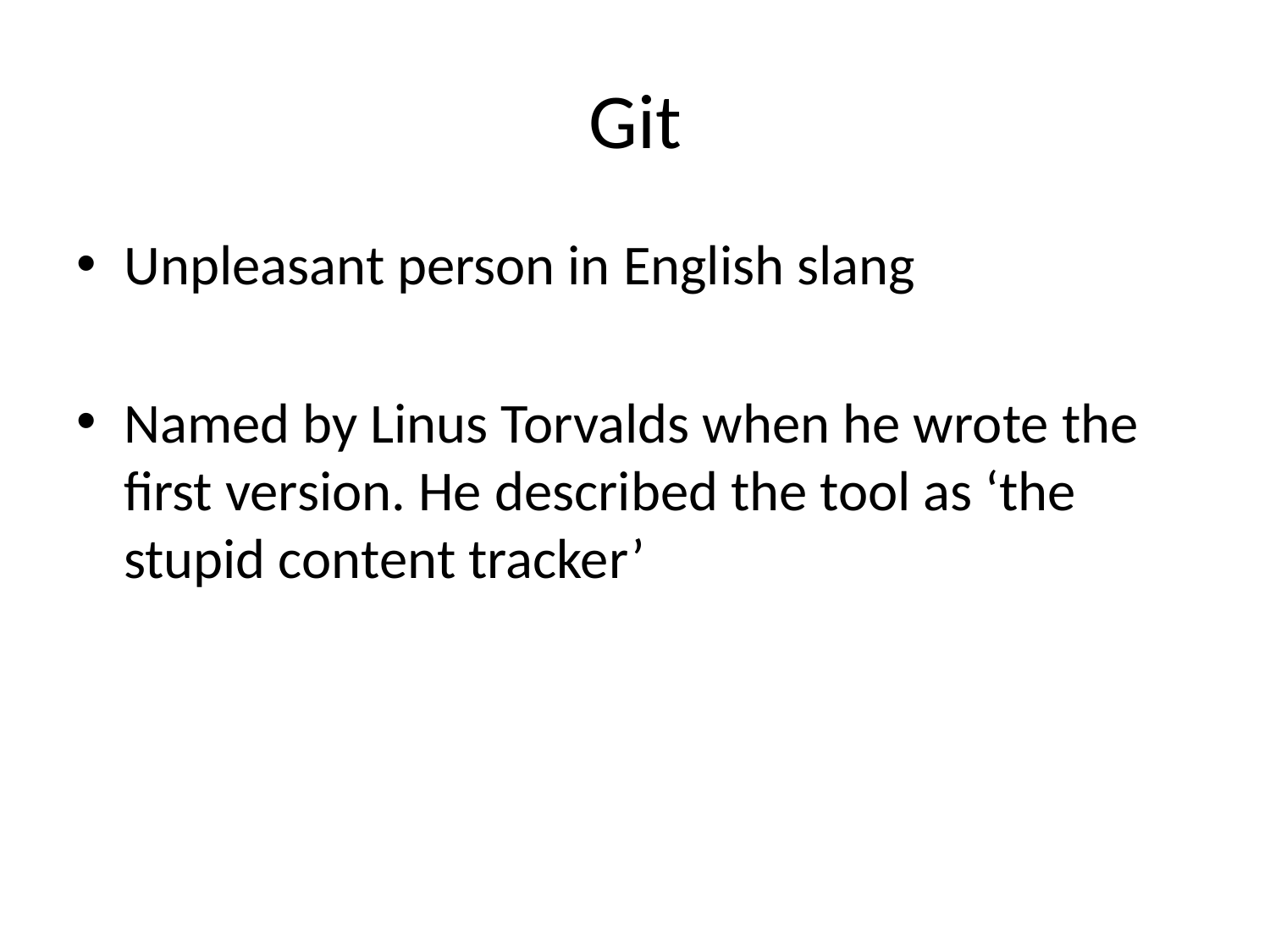

# Git
Unpleasant person in English slang

Named by Linus Torvalds when he wrote the first version. He described the tool as ‘the stupid content tracker’